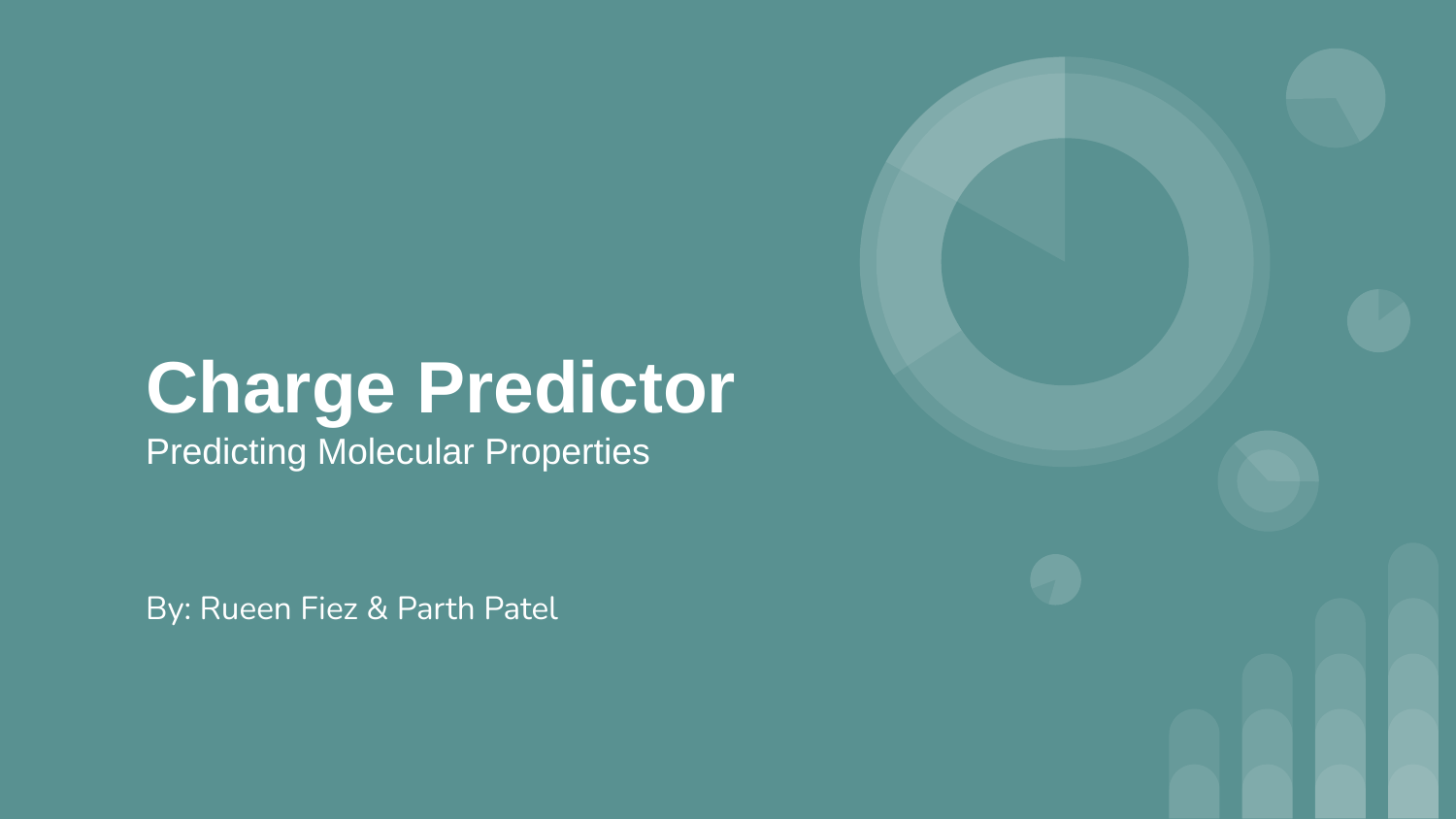

# Charge Predictor
Predicting Molecular Properties
By: Rueen Fiez & Parth Patel